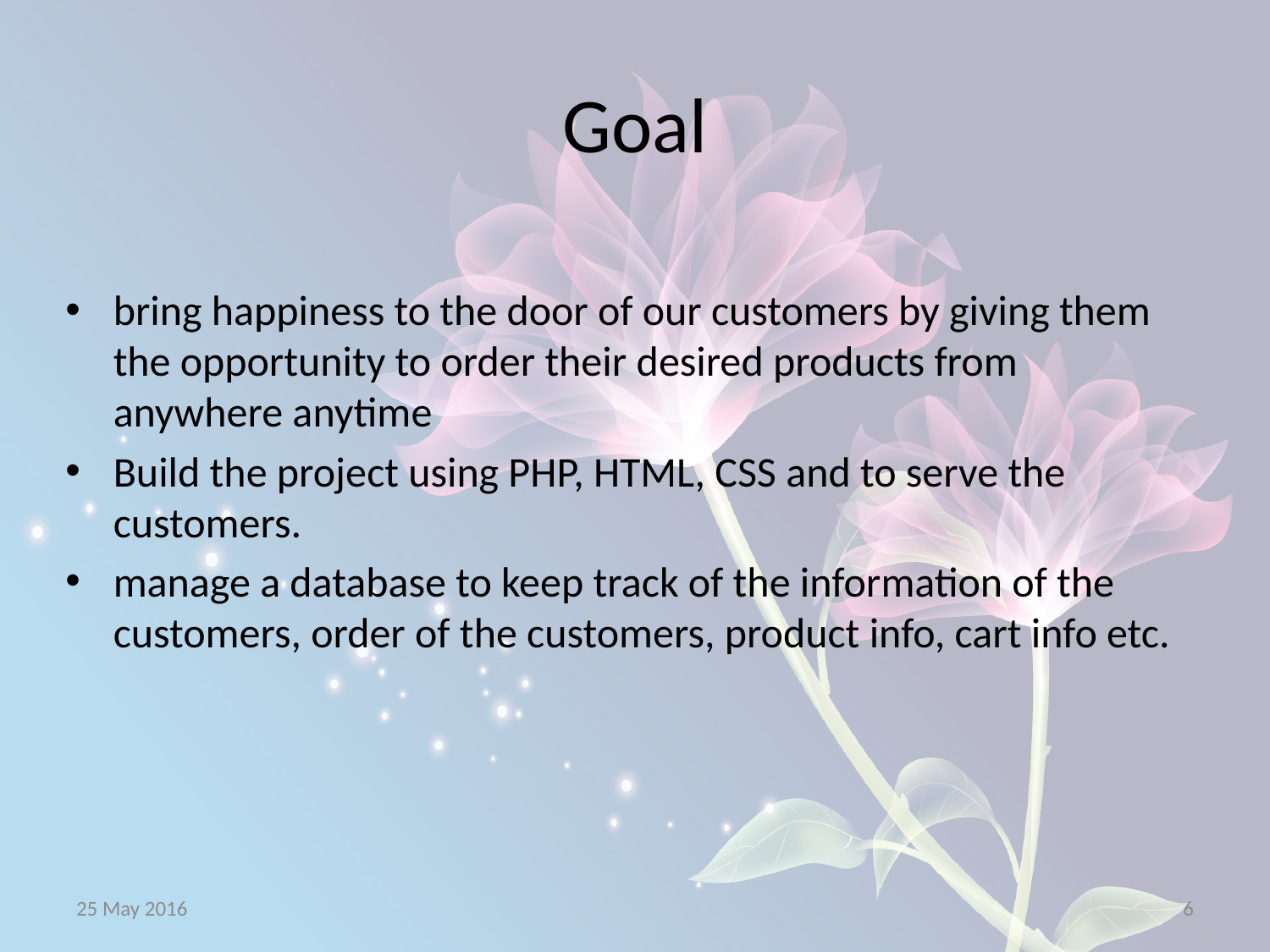

# Goal

bring happiness to the door of our customers by giving them the opportunity to order their desired products from anywhere anytime
Build the project using PHP, HTML, CSS and to serve the customers.
manage a database to keep track of the information of the customers, order of the customers, product info, cart info etc.

25 May 2016
6